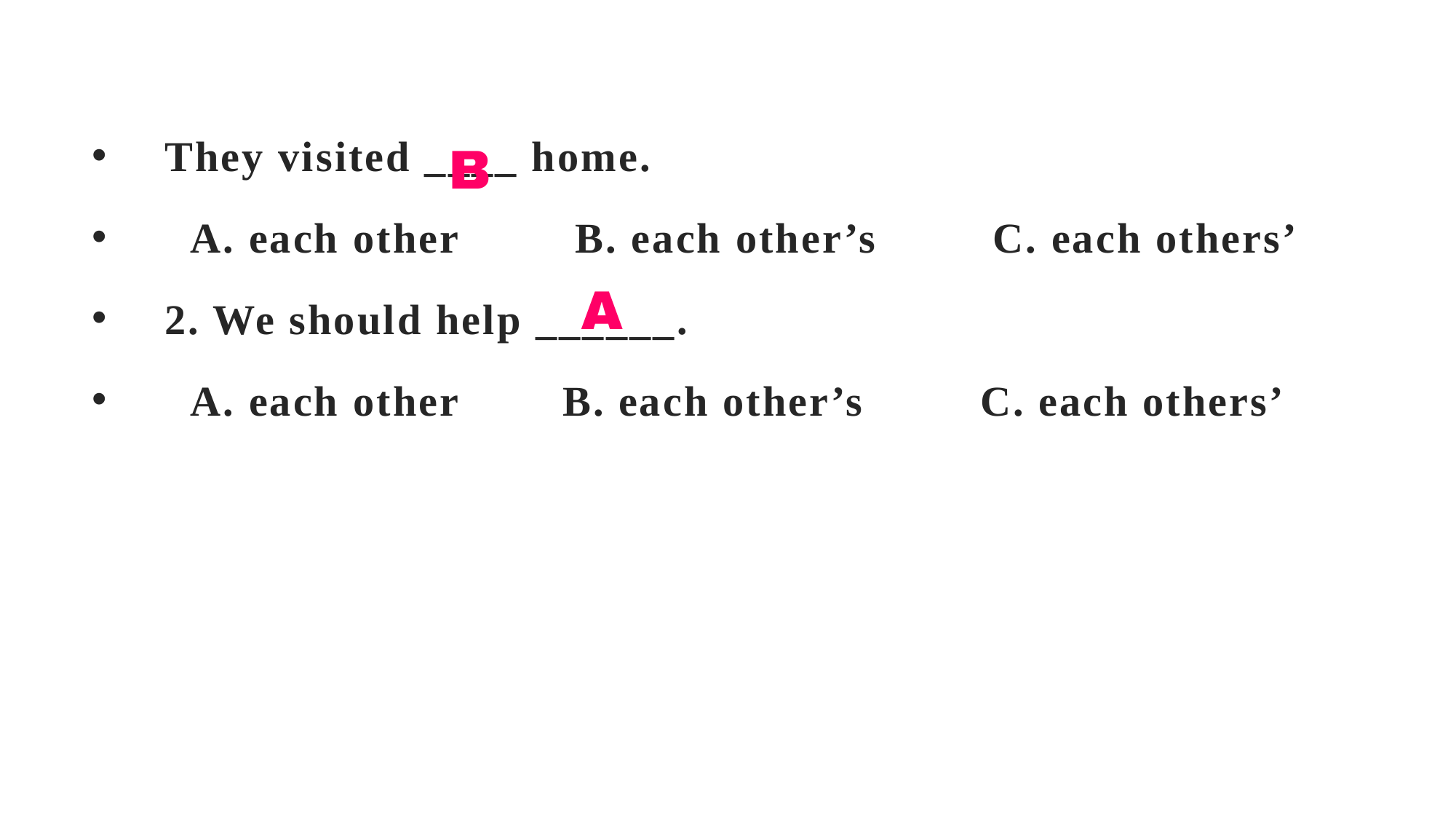

They visited ____ home.
  A. each other         B. each other’s         C. each others’
2. We should help ______.
  A. each other        B. each other’s         C. each others’

B
A